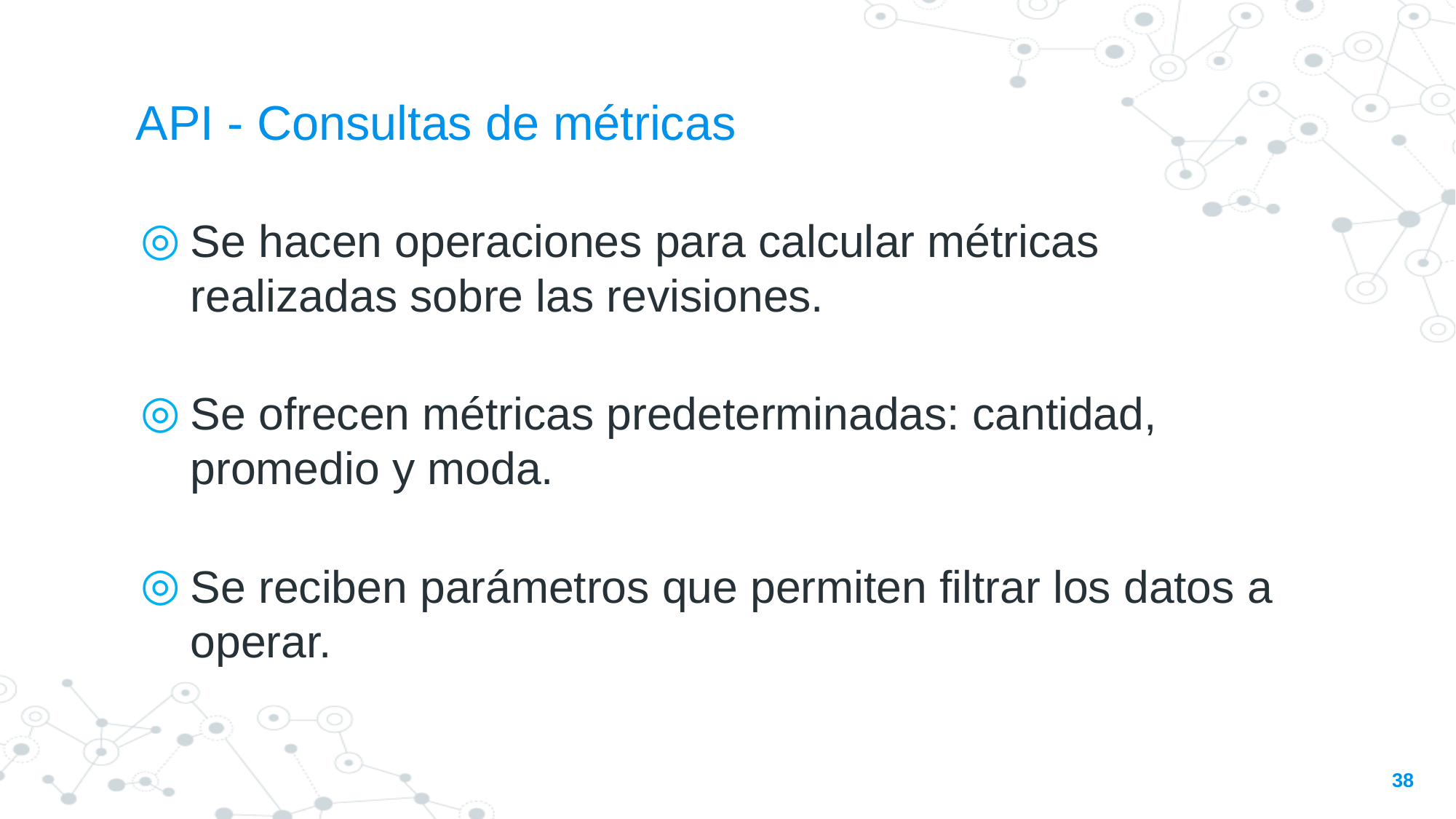

# API - Consultas de métricas
Se hacen operaciones para calcular métricas realizadas sobre las revisiones.
Se ofrecen métricas predeterminadas: cantidad, promedio y moda.
Se reciben parámetros que permiten filtrar los datos a operar.

38